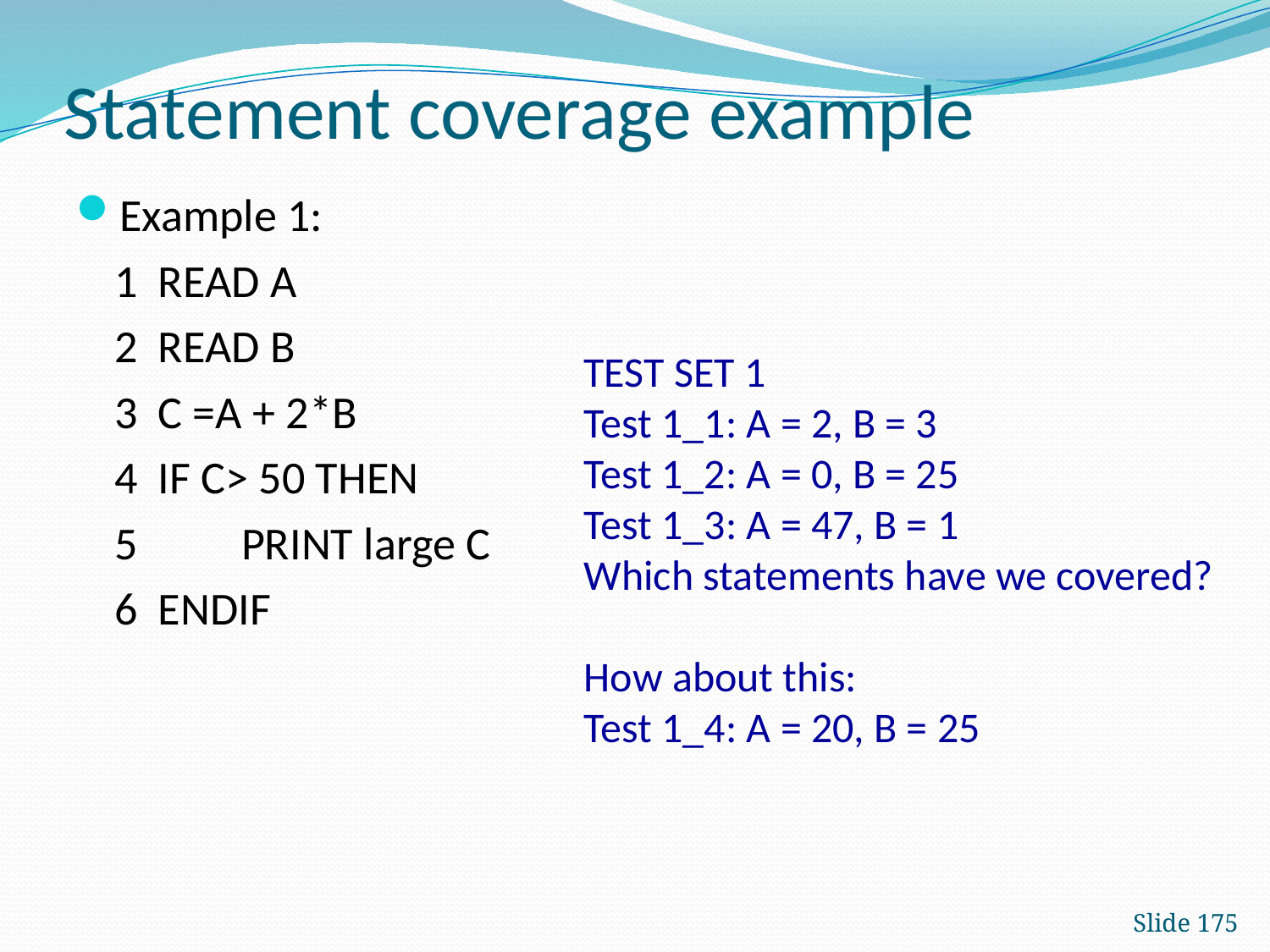

# Statement coverage example
Example 1:
1  READ A
2  READ B
3  C =A + 2*B
4  IF C> 50 THEN
5    	PRINT large C
6  ENDIF
TEST SET 1
Test 1_1: A = 2, B = 3
Test 1_2: A = 0, B = 25
Test 1_3: A = 47, B = 1
Which statements have we covered?

How about this:
Test 1_4: A = 20, B = 25
Slide 175